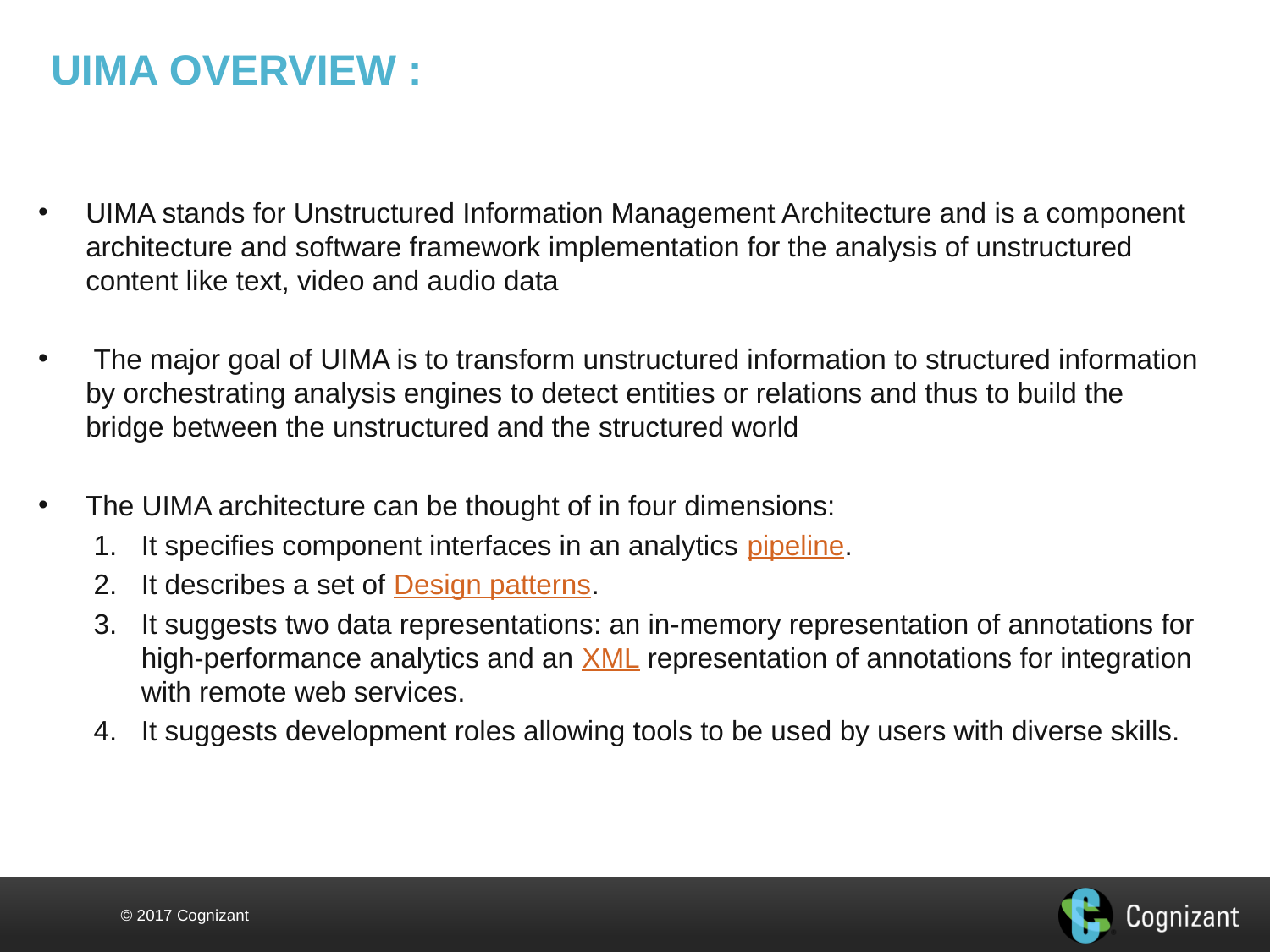

# UIMA OVERVIEW :
UIMA stands for Unstructured Information Management Architecture and is a component architecture and software framework implementation for the analysis of unstructured content like text, video and audio data

 The major goal of UIMA is to transform unstructured information to structured information by orchestrating analysis engines to detect entities or relations and thus to build the bridge between the unstructured and the structured world

The UIMA architecture can be thought of in four dimensions:
It specifies component interfaces in an analytics pipeline.
It describes a set of Design patterns.
It suggests two data representations: an in-memory representation of annotations for high-performance analytics and an XML representation of annotations for integration with remote web services.
It suggests development roles allowing tools to be used by users with diverse skills.